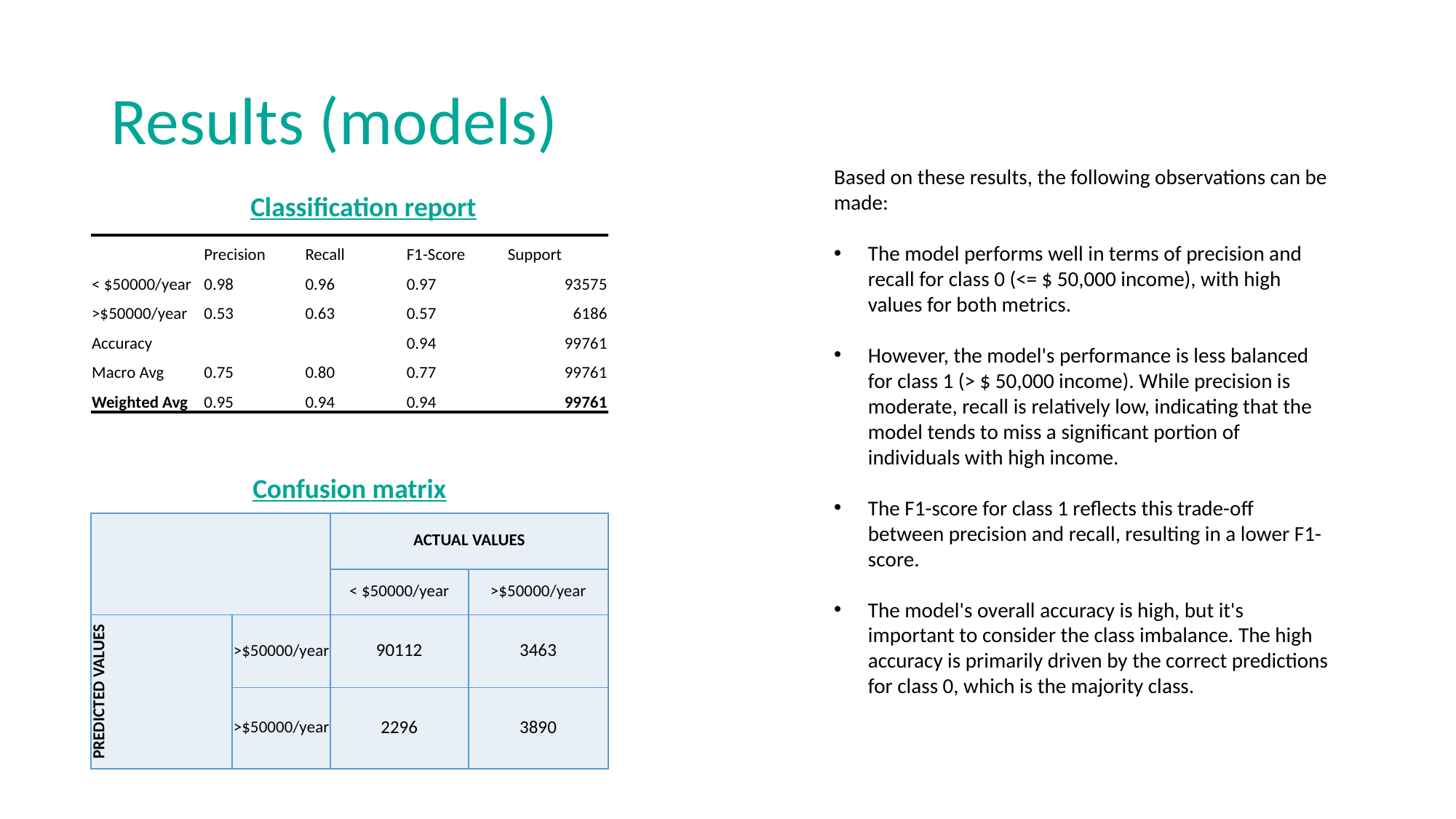

# Results (models)
Based on these results, the following observations can be made:

The model performs well in terms of precision and recall for class 0 (<= $ 50,000 income), with high values for both metrics.

However, the model's performance is less balanced for class 1 (> $ 50,000 income). While precision is moderate, recall is relatively low, indicating that the model tends to miss a significant portion of individuals with high income.

The F1-score for class 1 reflects this trade-off between precision and recall, resulting in a lower F1-score.

The model's overall accuracy is high, but it's important to consider the class imbalance. The high accuracy is primarily driven by the correct predictions for class 0, which is the majority class.

Classification report
|  | Precision | Recall | F1-Score | Support |
| --- | --- | --- | --- | --- |
| < $50000/year | 0.98 | 0.96 | 0.97 | 93575 |
| >$50000/year | 0.53 | 0.63 | 0.57 | 6186 |
| Accuracy |  |  | 0.94 | 99761 |
| Macro Avg | 0.75 | 0.80 | 0.77 | 99761 |
| Weighted Avg | 0.95 | 0.94 | 0.94 | 99761 |
Confusion matrix
|  |  | ACTUAL VALUES |  |
| --- | --- | --- | --- |
|  |  | < $50000/year | >$50000/year |
| PREDICTED VALUES | >$50000/year | 90112 | 3463 |
|  | >$50000/year | 2296 | 3890 |